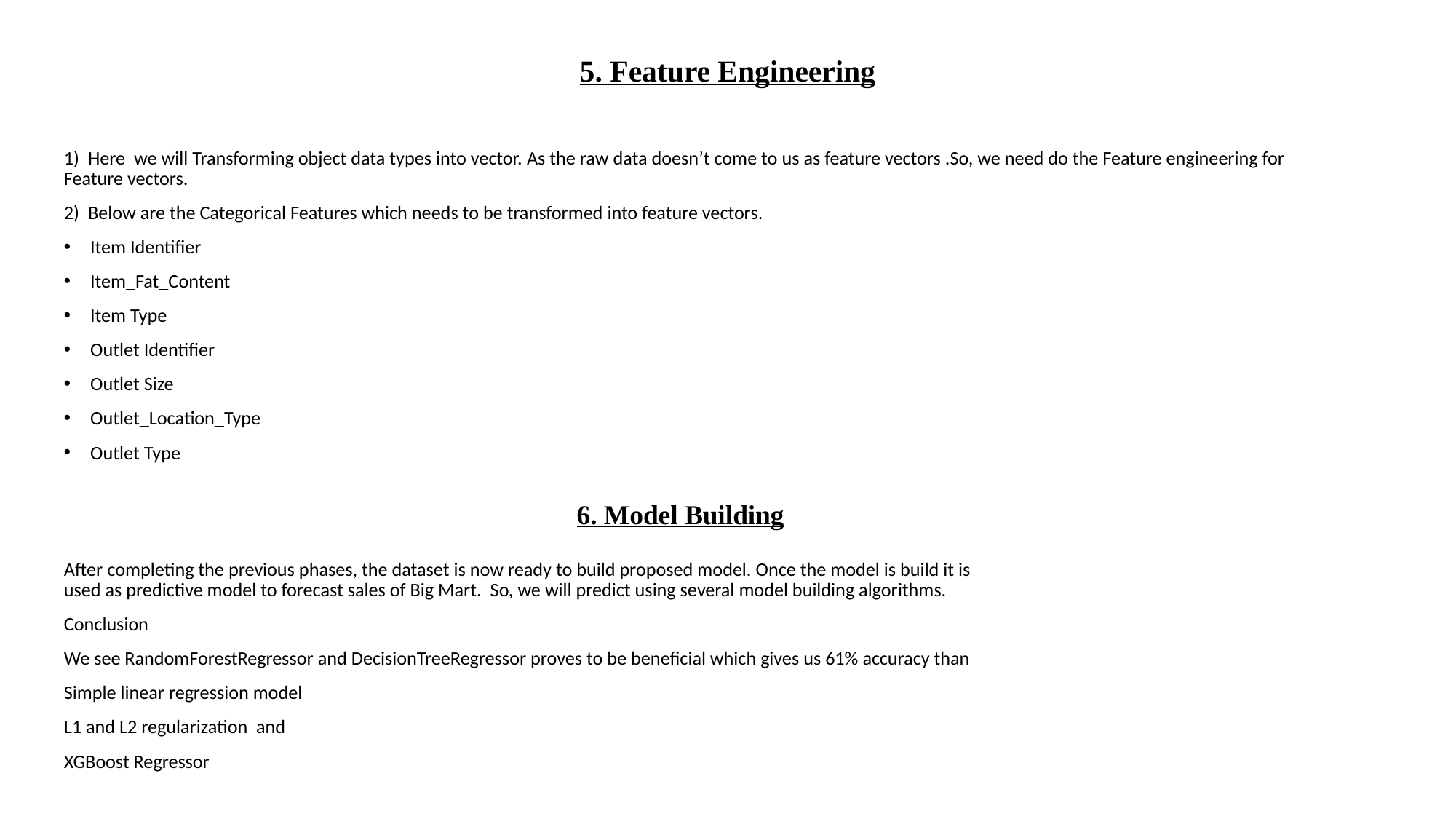

# 5. Feature Engineering

1)  Here  we will Transforming object data types into vector. As the raw data doesn’t come to us as feature vectors .So, we need do the Feature engineering for Feature vectors.
2)  Below are the Categorical Features which needs to be transformed into feature vectors.
Item Identifier
Item_Fat_Content
Item Type
Outlet Identifier
Outlet Size
Outlet_Location_Type
Outlet Type

6. Model Building

After completing the previous phases, the dataset is now ready to build proposed model. Once the model is build it is
used as predictive model to forecast sales of Big Mart.  So, we will predict using several model building algorithms.
Conclusion
We see RandomForestRegressor and DecisionTreeRegressor proves to be beneficial which gives us 61% accuracy than
Simple linear regression model
L1 and L2 regularization  and
XGBoost Regressor